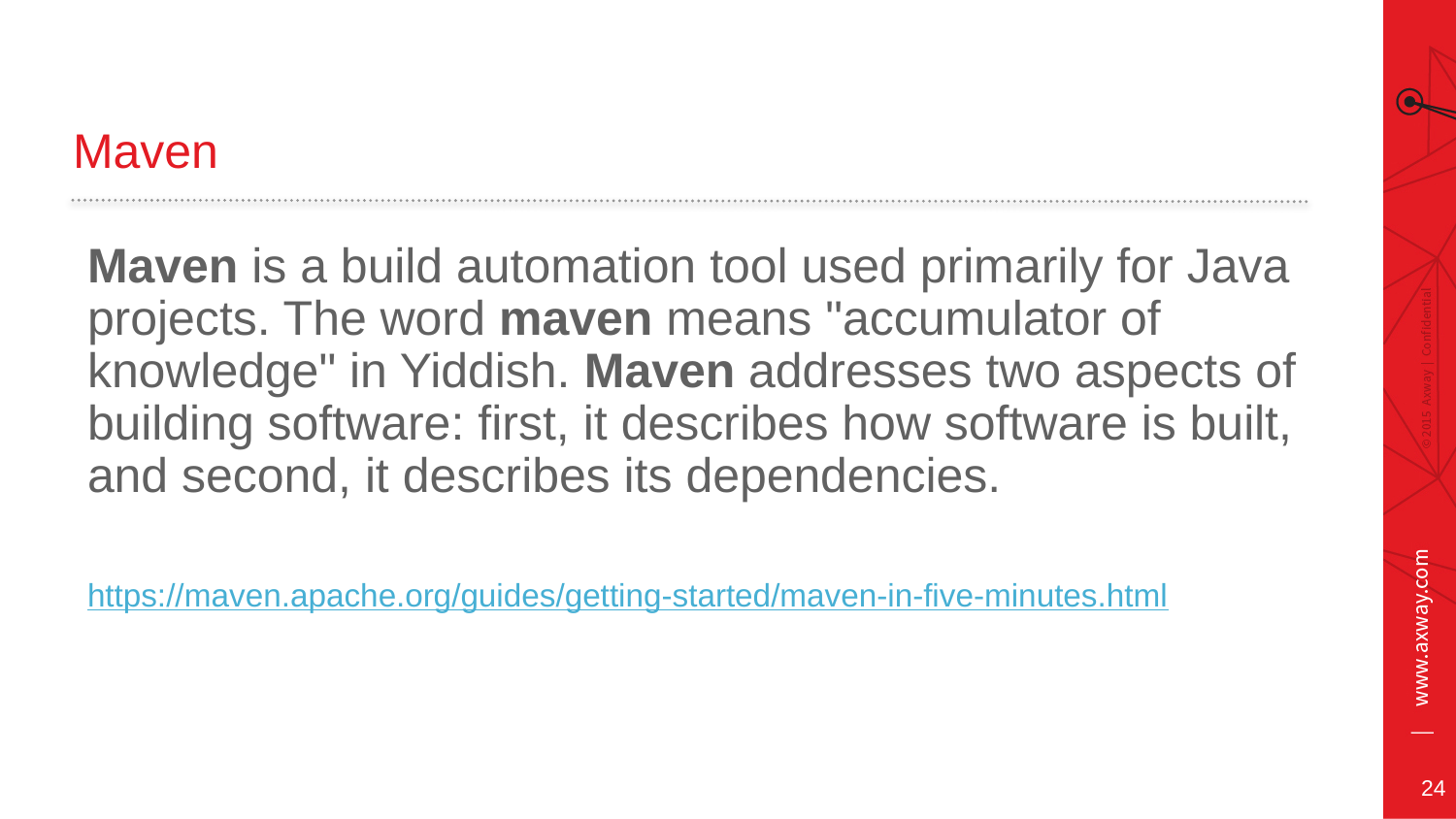

# Maven
Maven is a build automation tool used primarily for Java projects. The word maven means "accumulator of knowledge" in Yiddish. Maven addresses two aspects of building software: first, it describes how software is built, and second, it describes its dependencies.

https://maven.apache.org/guides/getting-started/maven-in-five-minutes.html

24